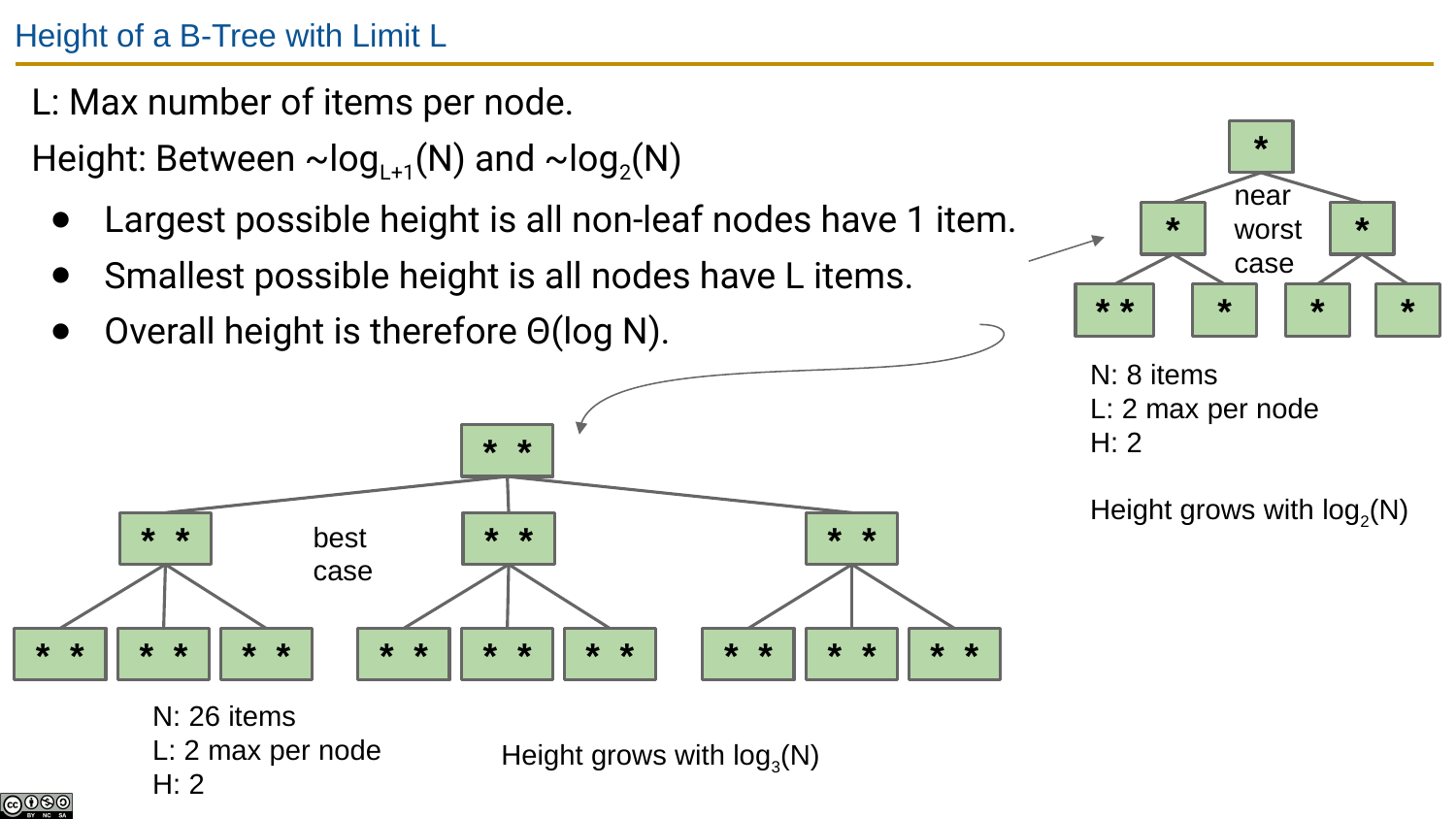

# Height of a B-Tree with Limit L
L: Max number of items per node.
Height: Between ~logL+1(N) and ~log2(N)
Largest possible height is all non-leaf nodes have 1 item.
Smallest possible height is all nodes have L items.
Overall height is therefore Θ(log N).
*
near
worstcase
*
*
* *
*
*
*

N: 8 items
L: 2 max per node
H: 2

Height grows with log2(N)

*  *

*  *
*  *
*  *
*  *
*  *
*  *
*  *
*  *
*  *
*  *
*  *
*  *
best
case
N: 26 items
L: 2 max per node
H: 2
Height grows with log3(N)